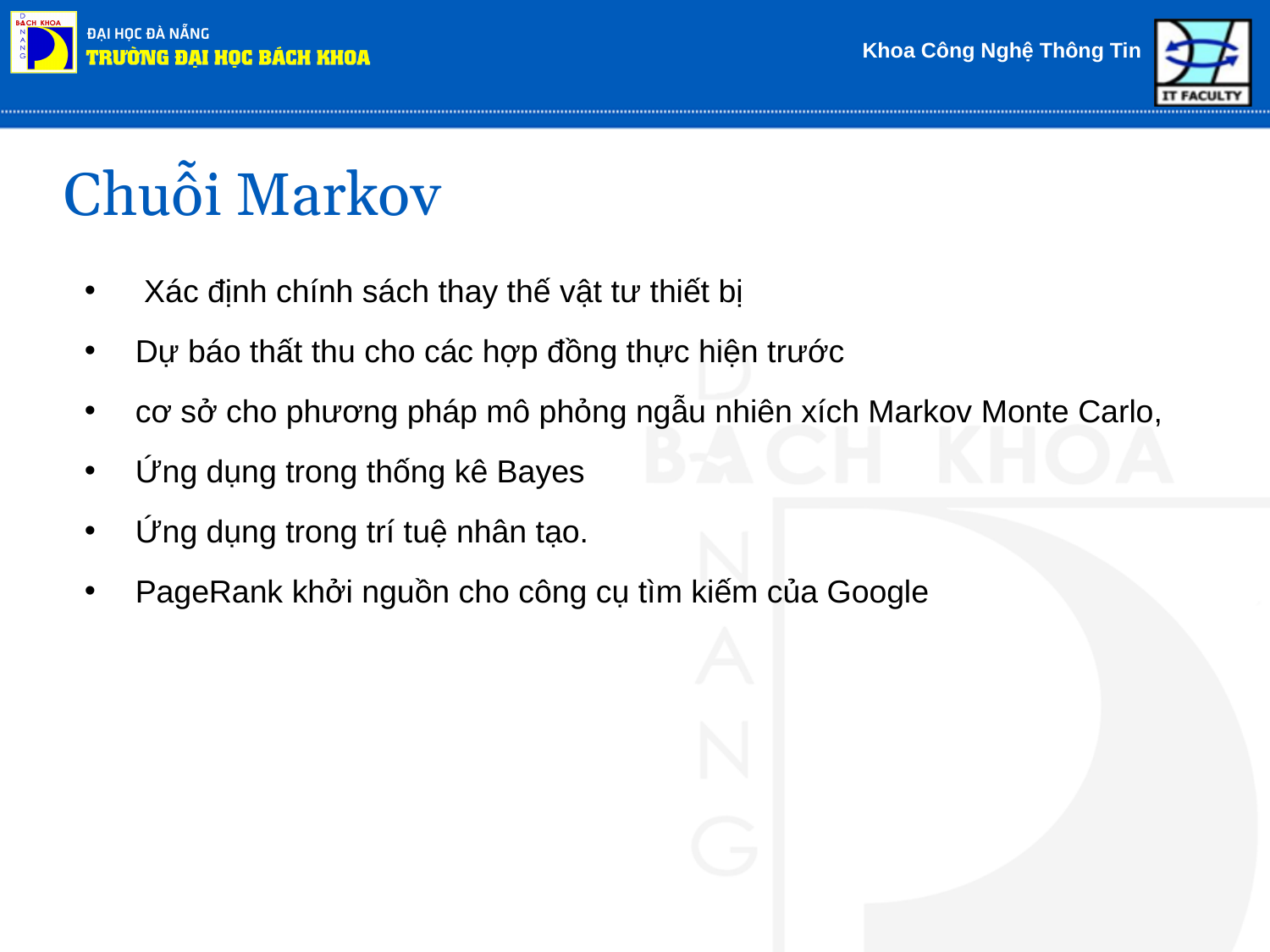

# Chuỗi Markov
 Xác định chính sách thay thế vật tư thiết bị​
Dự báo thất thu cho các hợp đồng thực hiện trước
cơ sở cho phương pháp mô phỏng ngẫu nhiên xích Markov Monte Carlo,
Ứng dụng trong thống kê Bayes
Ứng dụng trong trí tuệ nhân tạo.
PageRank khởi nguồn cho công cụ tìm kiếm của Google